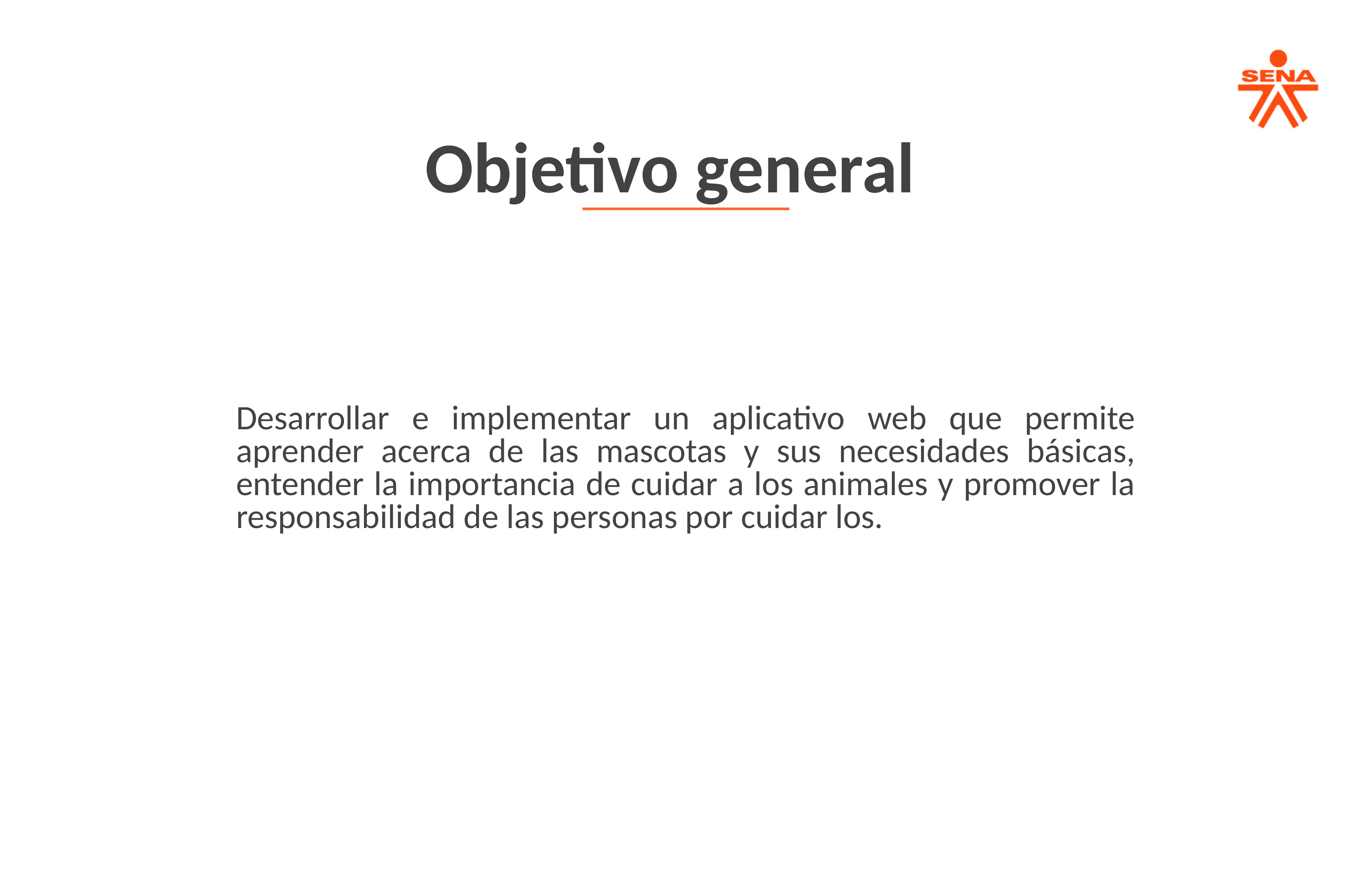

Objetivo general

Desarrollar e implementar un aplicativo web que permite aprender acerca de las mascotas y sus necesidades básicas, entender la importancia de cuidar a los animales y promover la responsabilidad de las personas por cuidar los.